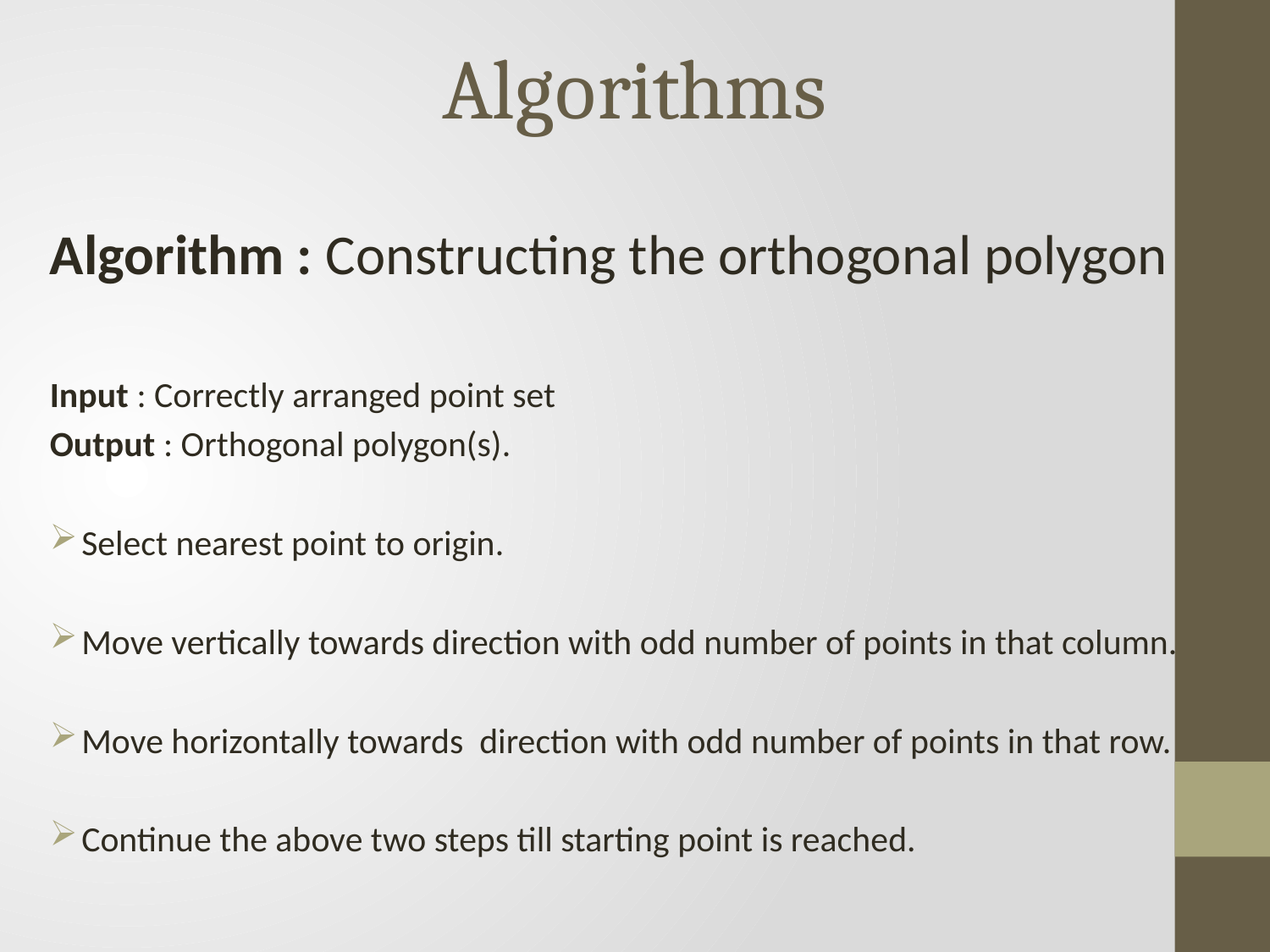

Algorithms
Algorithm : Constructing the orthogonal polygon

Input : Correctly arranged point set
Output : Orthogonal polygon(s).

Select nearest point to origin.

Move vertically towards direction with odd number of points in that column.

Move horizontally towards  direction with odd number of points in that row.

Continue the above two steps till starting point is reached.